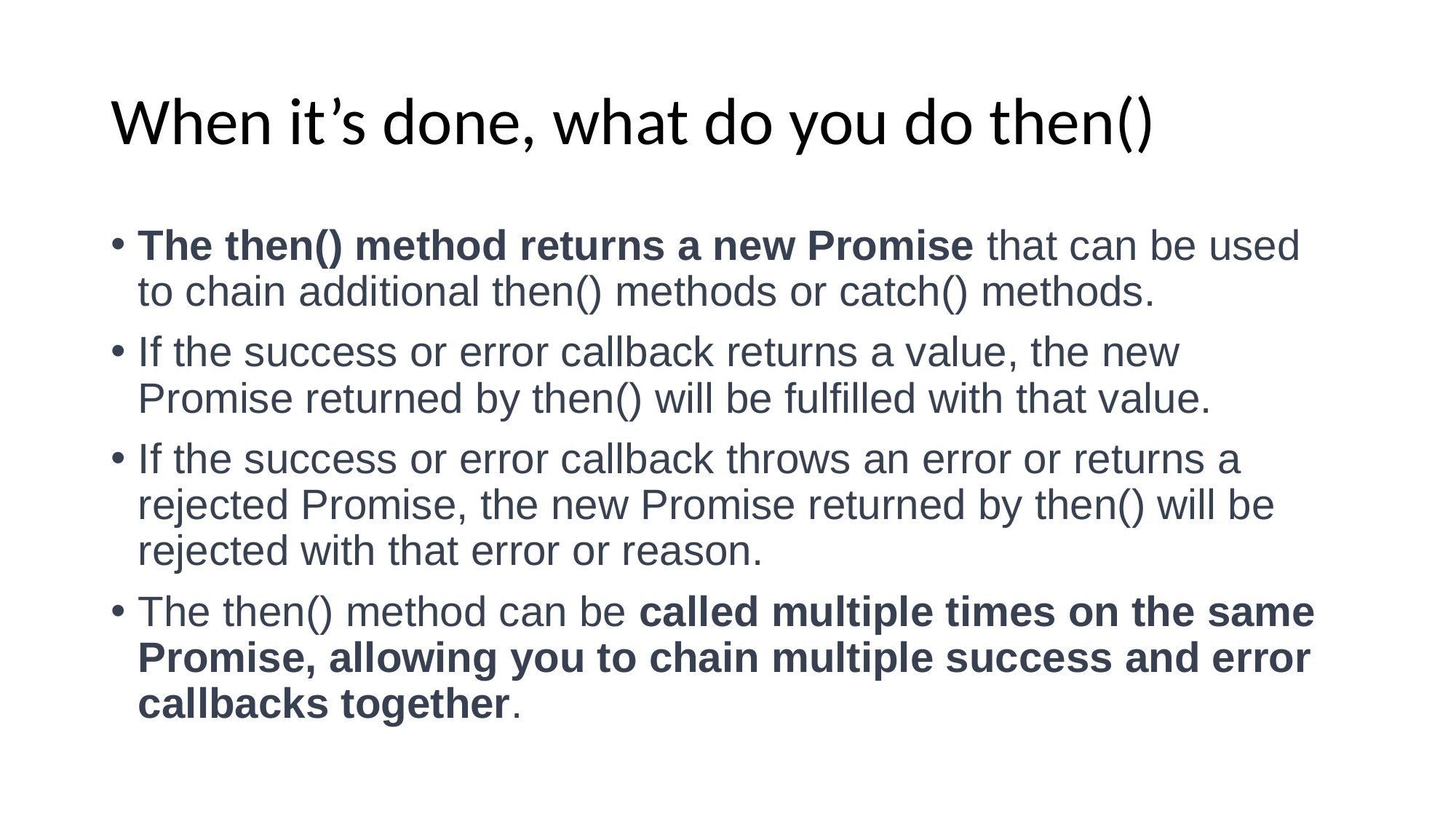

# When it’s done, what do you do then()
The then() method returns a new Promise that can be used to chain additional then() methods or catch() methods.
If the success or error callback returns a value, the new Promise returned by then() will be fulfilled with that value.
If the success or error callback throws an error or returns a rejected Promise, the new Promise returned by then() will be rejected with that error or reason.
The then() method can be called multiple times on the same Promise, allowing you to chain multiple success and error callbacks together.